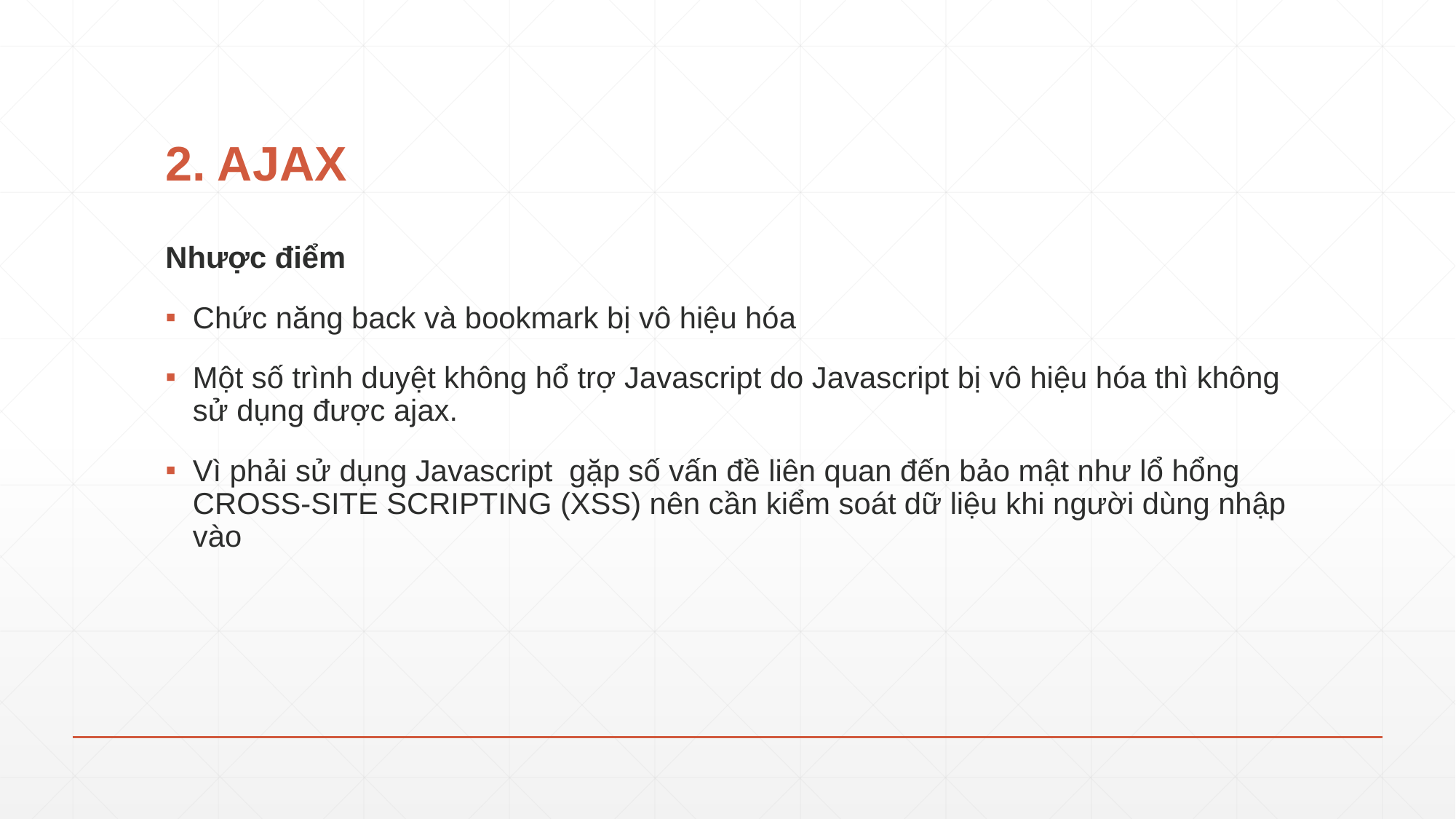

# 2. AJAX
Nhược điểm
Chức năng back và bookmark bị vô hiệu hóa
Một số trình duyệt không hổ trợ Javascript do Javascript bị vô hiệu hóa thì không sử dụng được ajax.
Vì phải sử dụng Javascript  gặp số vấn đề liên quan đến bảo mật như lổ hổng CROSS-SITE SCRIPTING (XSS) nên cần kiểm soát dữ liệu khi người dùng nhập vào